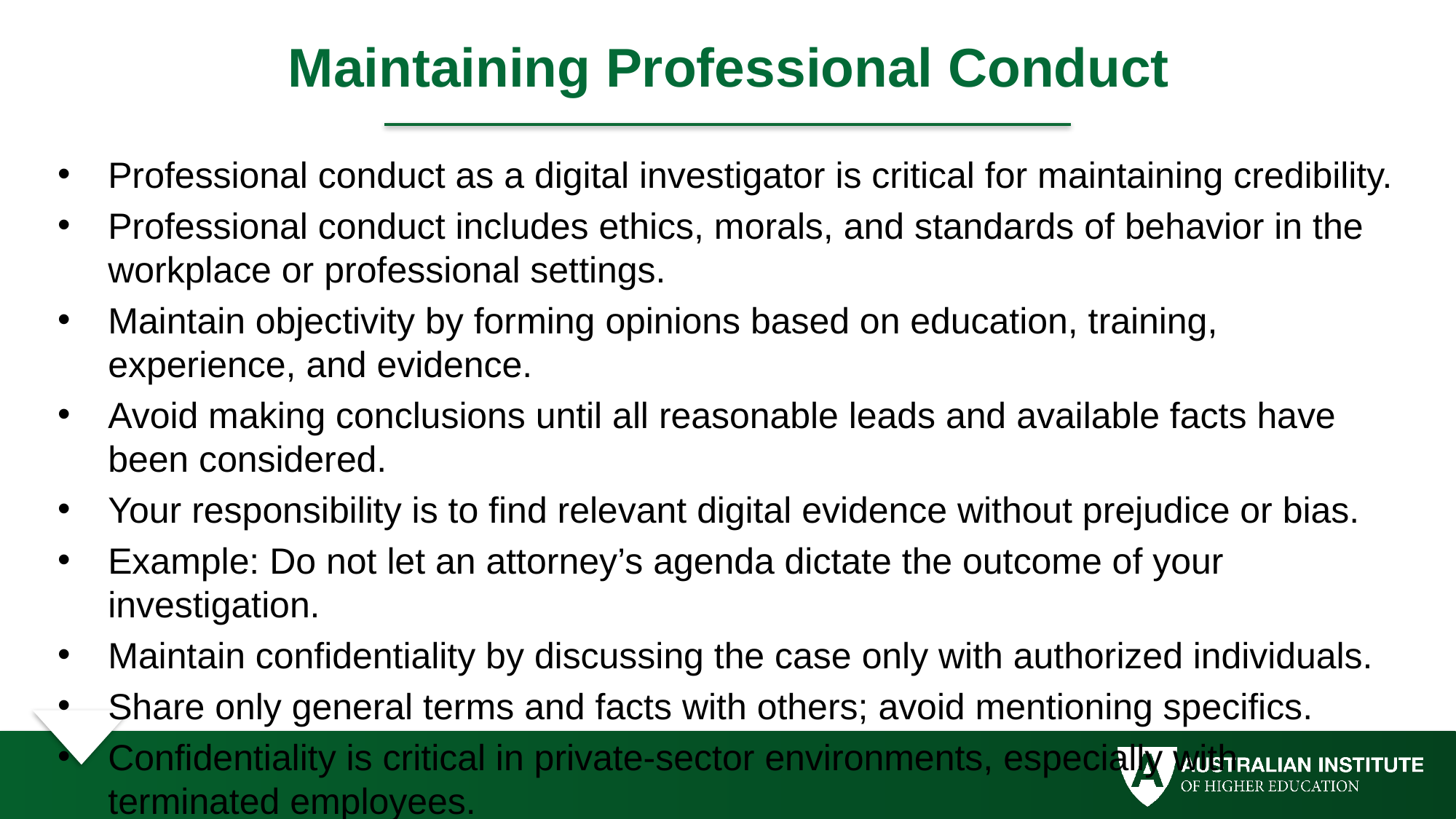

# Maintaining Professional Conduct
Professional conduct as a digital investigator is critical for maintaining credibility.
Professional conduct includes ethics, morals, and standards of behavior in the workplace or professional settings.
Maintain objectivity by forming opinions based on education, training, experience, and evidence.
Avoid making conclusions until all reasonable leads and available facts have been considered.
Your responsibility is to find relevant digital evidence without prejudice or bias.
Example: Do not let an attorney’s agenda dictate the outcome of your investigation.
Maintain confidentiality by discussing the case only with authorized individuals.
Share only general terms and facts with others; avoid mentioning specifics.
Confidentiality is critical in private-sector environments, especially with terminated employees.
Breach of confidentiality can lead to legal liability for the company.
In civil cases that become criminal, unauthorized disclosure of evidence can damage the case.
Attorney-work-product rule: Discuss the case only with the attorney or their team.
All communications require attorney’s approval.
Enhance professional conduct through continuous training and education.
Stay current with technical changes in hardware, software, networking, and forensic tools.
Attend workshops, conferences, and vendor courses for professional development.
Consider graduate-level studies in computing, business law, or e-commerce.
Many institutions offer degrees and certificates in digital forensics.
Companies often support employee education to ensure knowledge remains current.
Membership in professional organizations enhances credentials and provides access to training and publications.
Stay updated with the latest publications on forensic tools and techniques.
Maintain honesty and integrity in all aspects of your life to avoid embarrassment or discrediting in court.